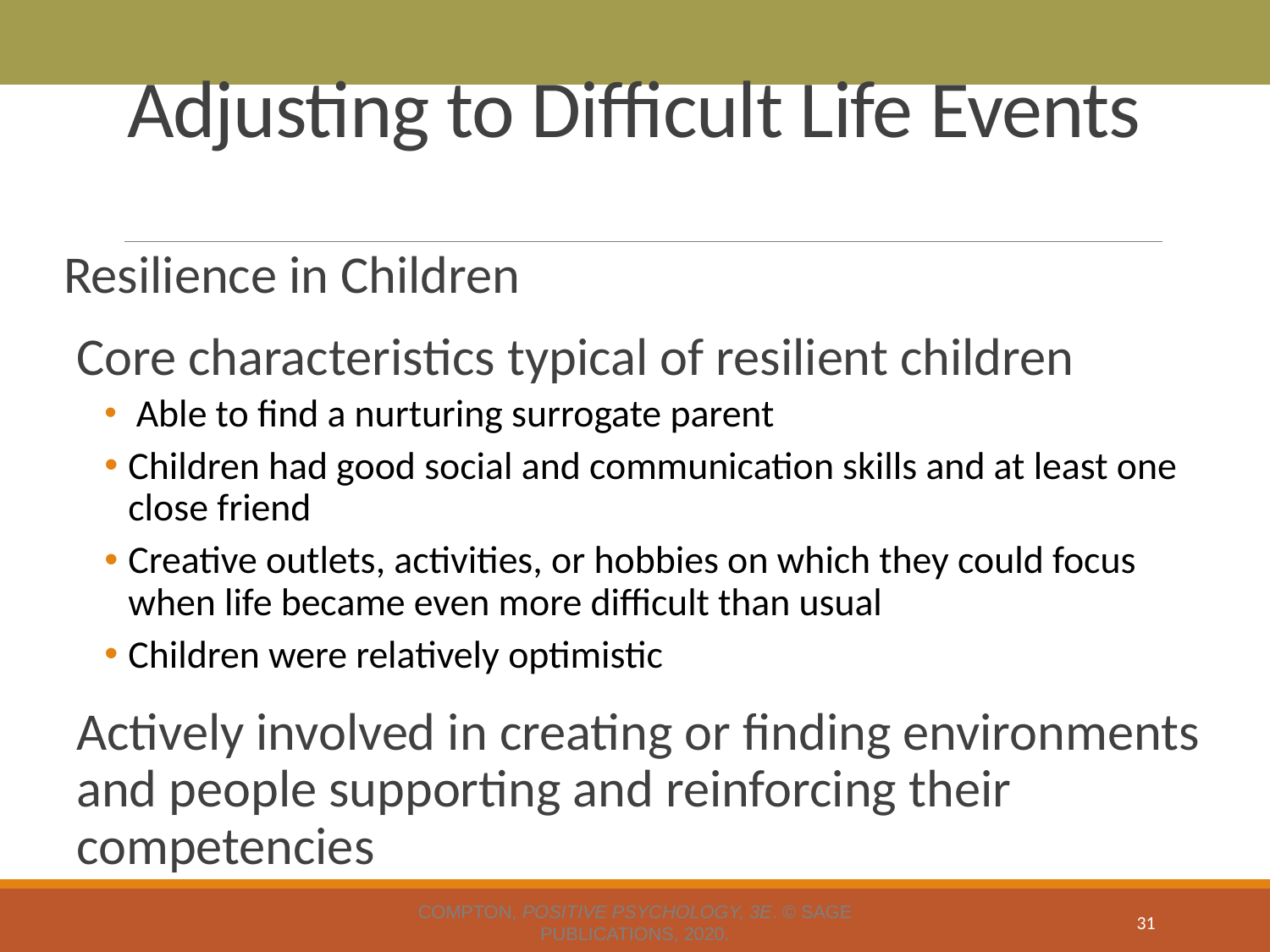

# Adjusting to Difficult Life Events
Resilience in Children
Core characteristics typical of resilient children
 Able to find a nurturing surrogate parent
Children had good social and communication skills and at least one close friend
Creative outlets, activities, or hobbies on which they could focus when life became even more difficult than usual
Children were relatively optimistic
Actively involved in creating or finding environments and people supporting and reinforcing their competencies

Compton, Positive Psychology, 3e. © SAGE Publications, 2020.
31